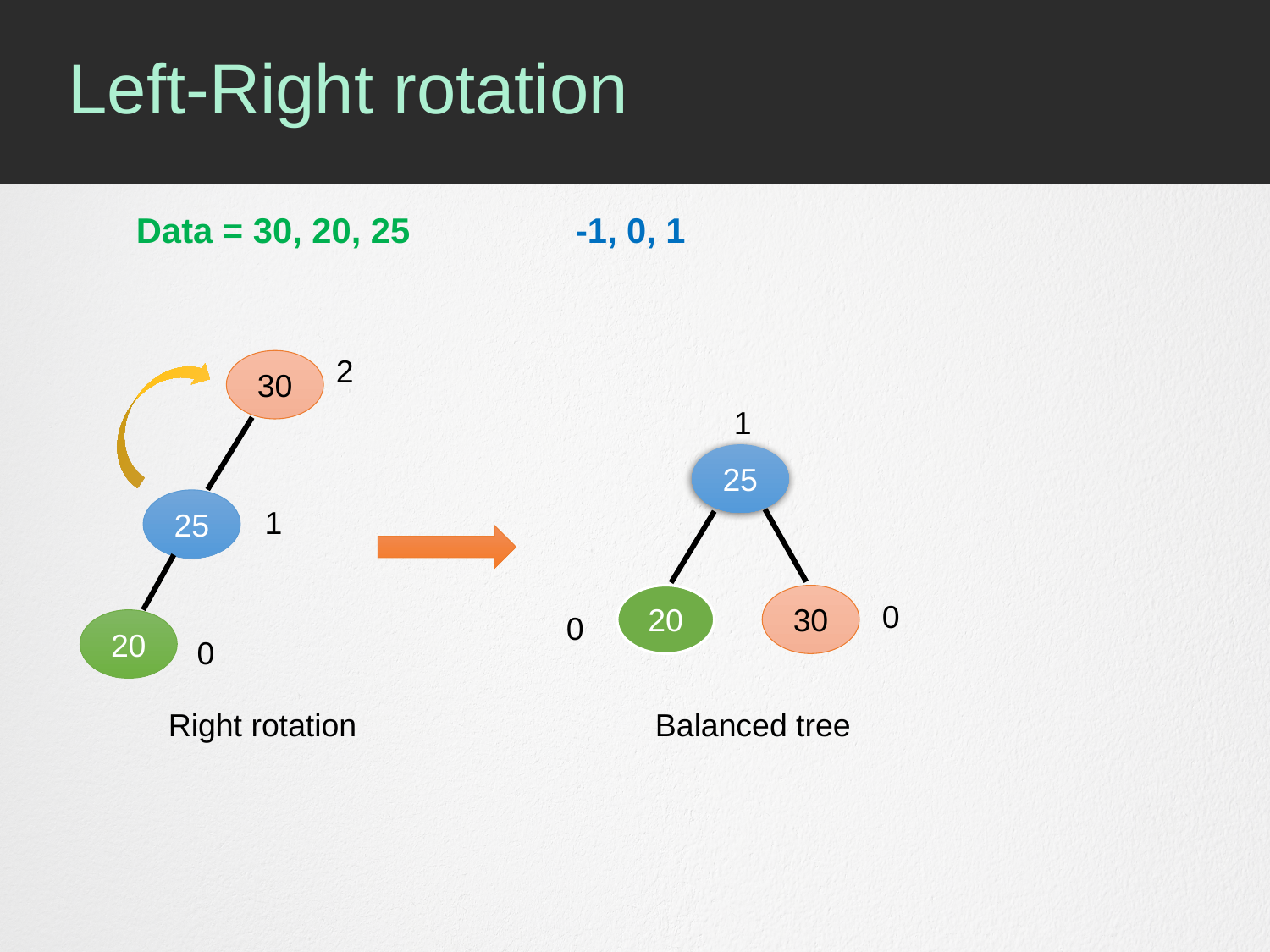

# Left-Right rotation
Data = 30, 20, 25                 -1, 0, 1
2
30

1
25
25
1

20
30
0
0
20
0
Right rotation
Balanced tree